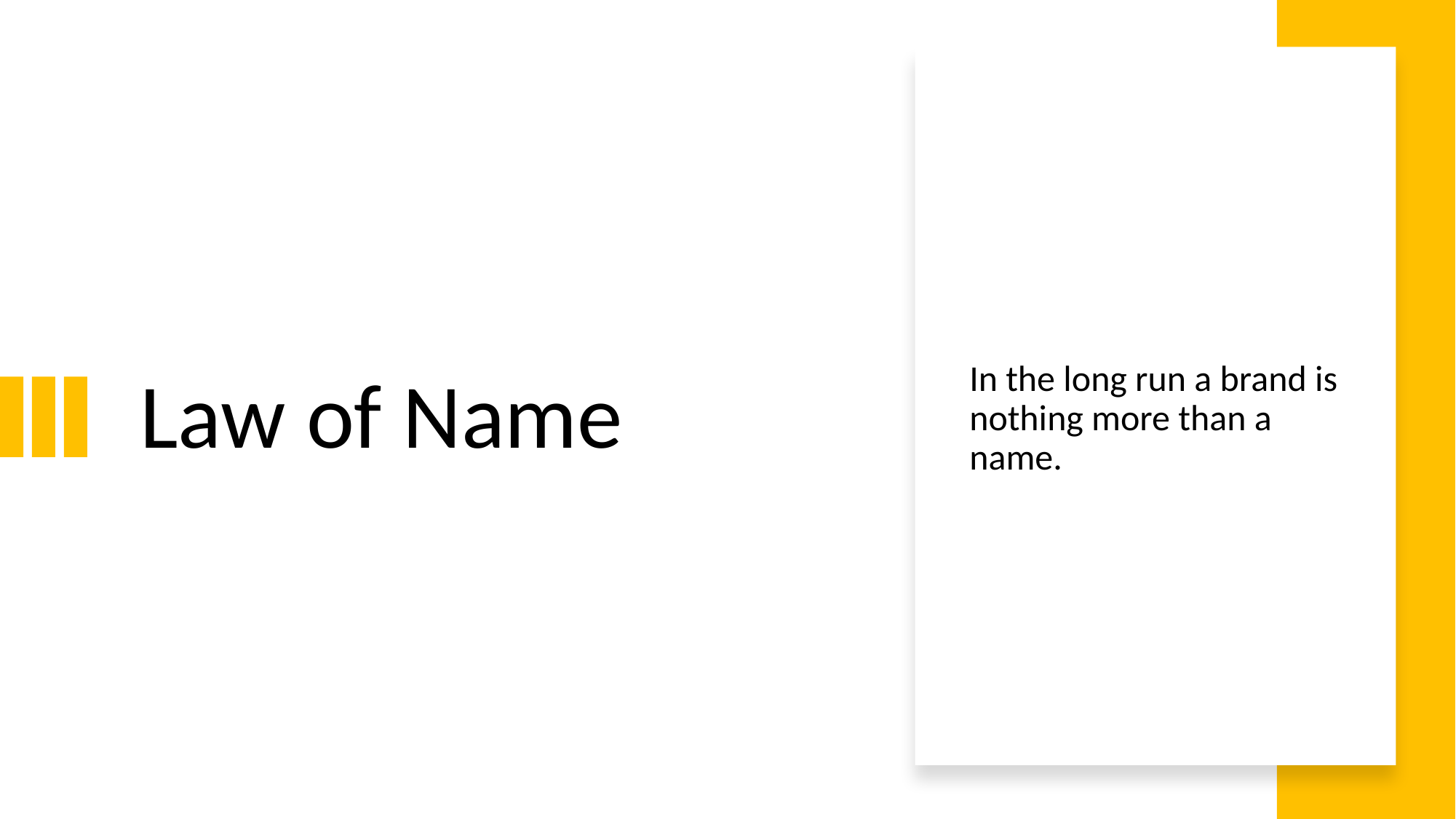

# Law of Name
In the long run a brand is nothing more than a name.